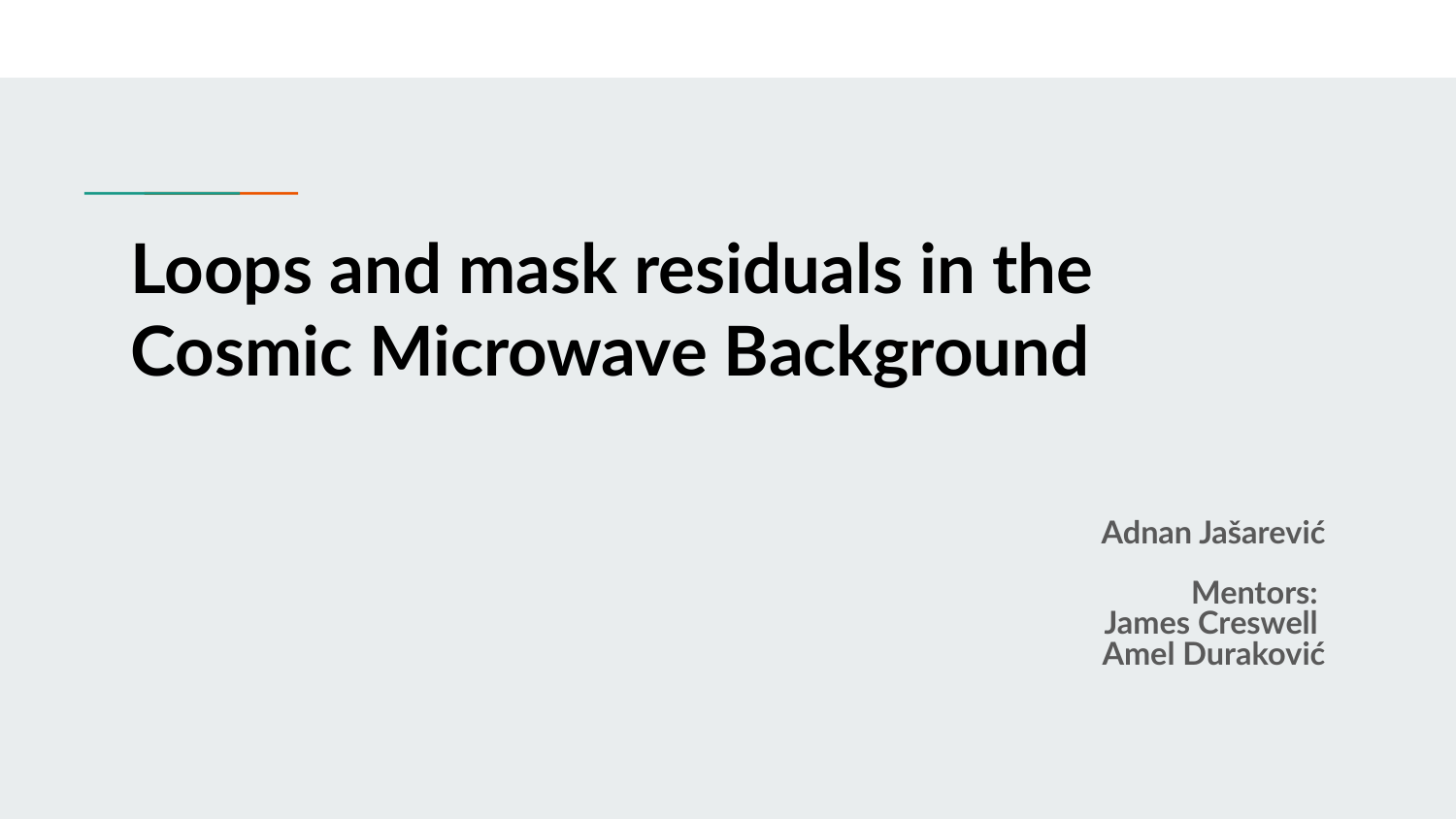

# Loops and mask residuals in the Cosmic Microwave Background
Adnan Jašarević

Mentors:
James Creswell
Amel Duraković